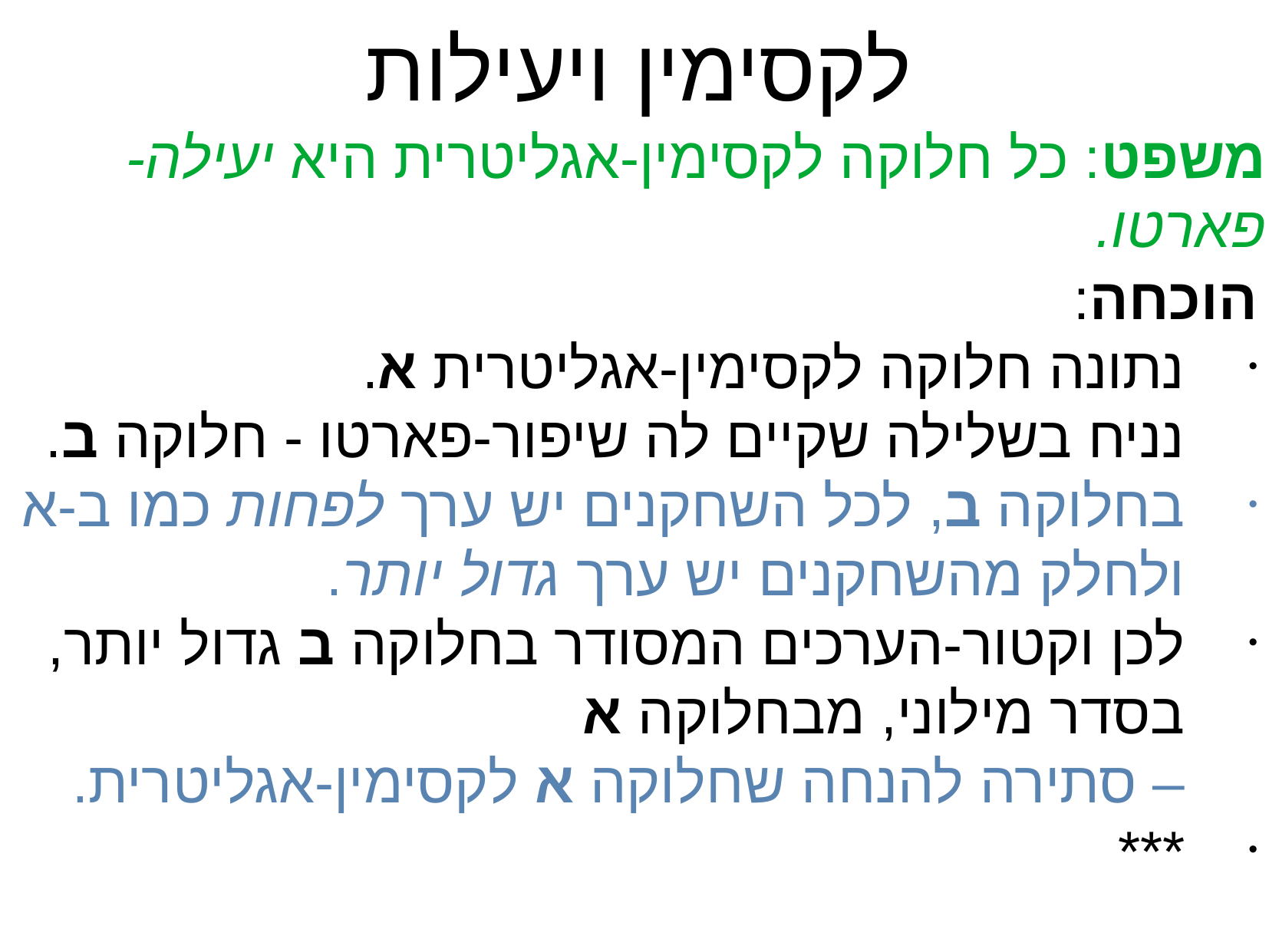

לקסימין ויעילות
משפט: כל חלוקה לקסימין-אגליטרית היא יעילה- פארטו.
הוכחה:
נתונה חלוקה לקסימין-אגליטרית א.
נניח בשלילה שקיים לה שיפור-פארטו - חלוקה ב.
בחלוקה ב, לכל השחקנים יש ערך לפחות כמו ב-א
ולחלק מהשחקנים יש ערך גדול יותר.
לכן וקטור-הערכים המסודר בחלוקה ב גדול יותר,
בסדר מילוני, מבחלוקה א
– סתירה להנחה שחלוקה א לקסימין-אגליטרית.
***